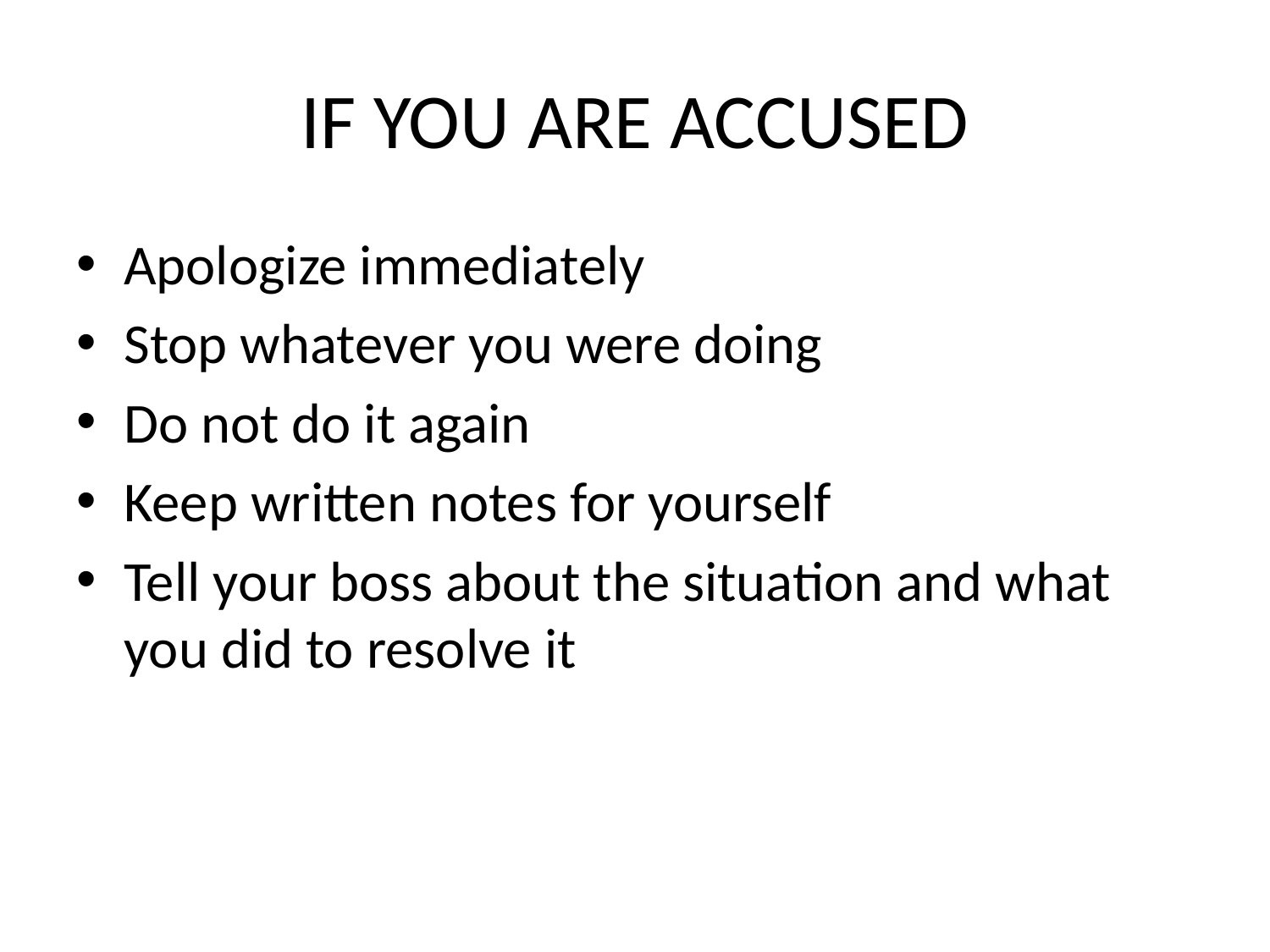

# IF YOU ARE ACCUSED
Apologize immediately
Stop whatever you were doing
Do not do it again
Keep written notes for yourself
Tell your boss about the situation and what you did to resolve it